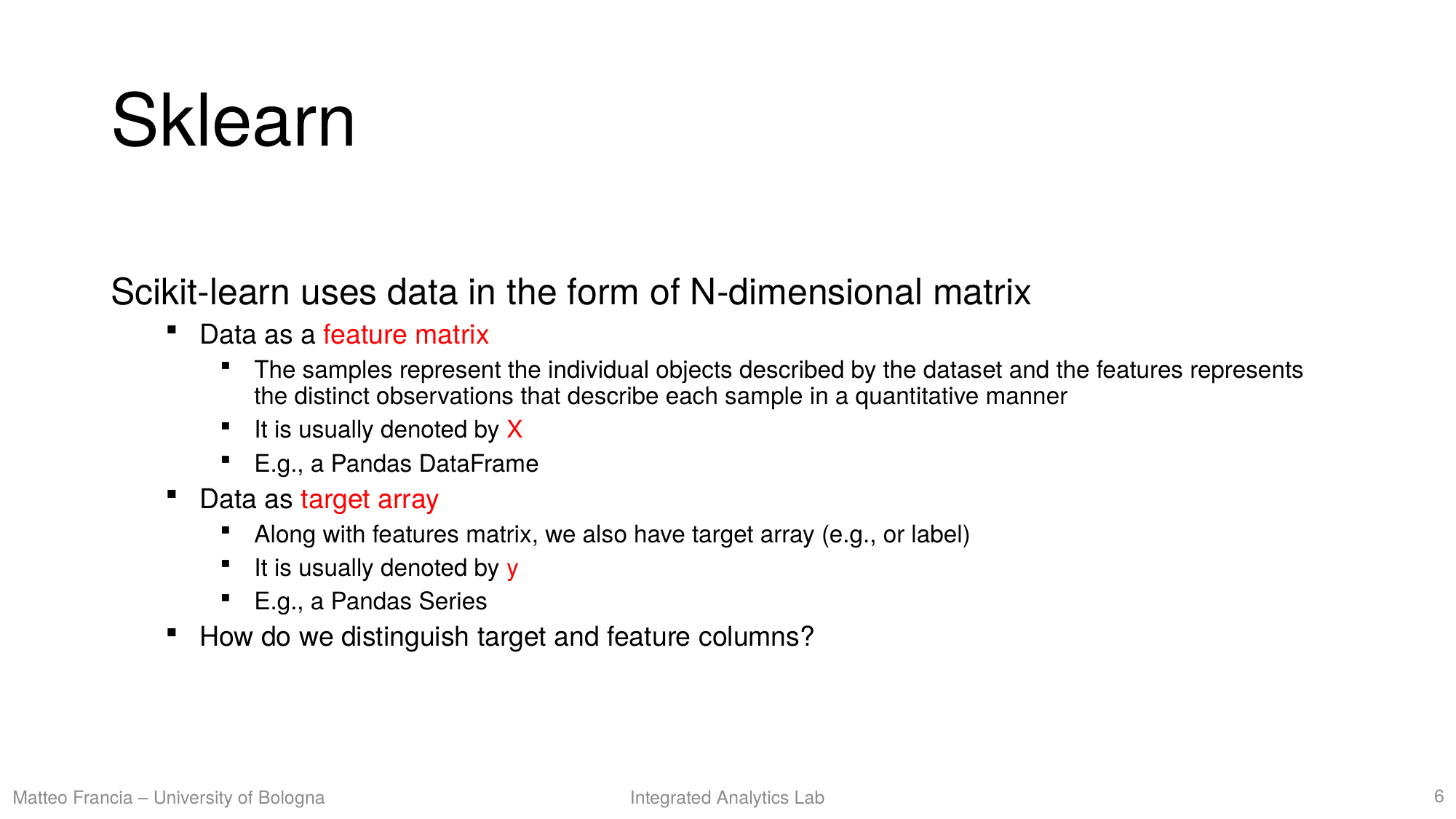

# Sklearn
Scikit-learn uses data in the form of N-dimensional matrix
Data as a feature matrix
The samples represent the individual objects described by the dataset and the features represents the distinct observations that describe each sample in a quantitative manner
It is usually denoted by X
E.g., a Pandas DataFrame
Data as target array
Along with features matrix, we also have target array (e.g., or label)
It is usually denoted by y
E.g., a Pandas Series
How do we distinguish target and feature columns?

6
Matteo Francia – University of Bologna